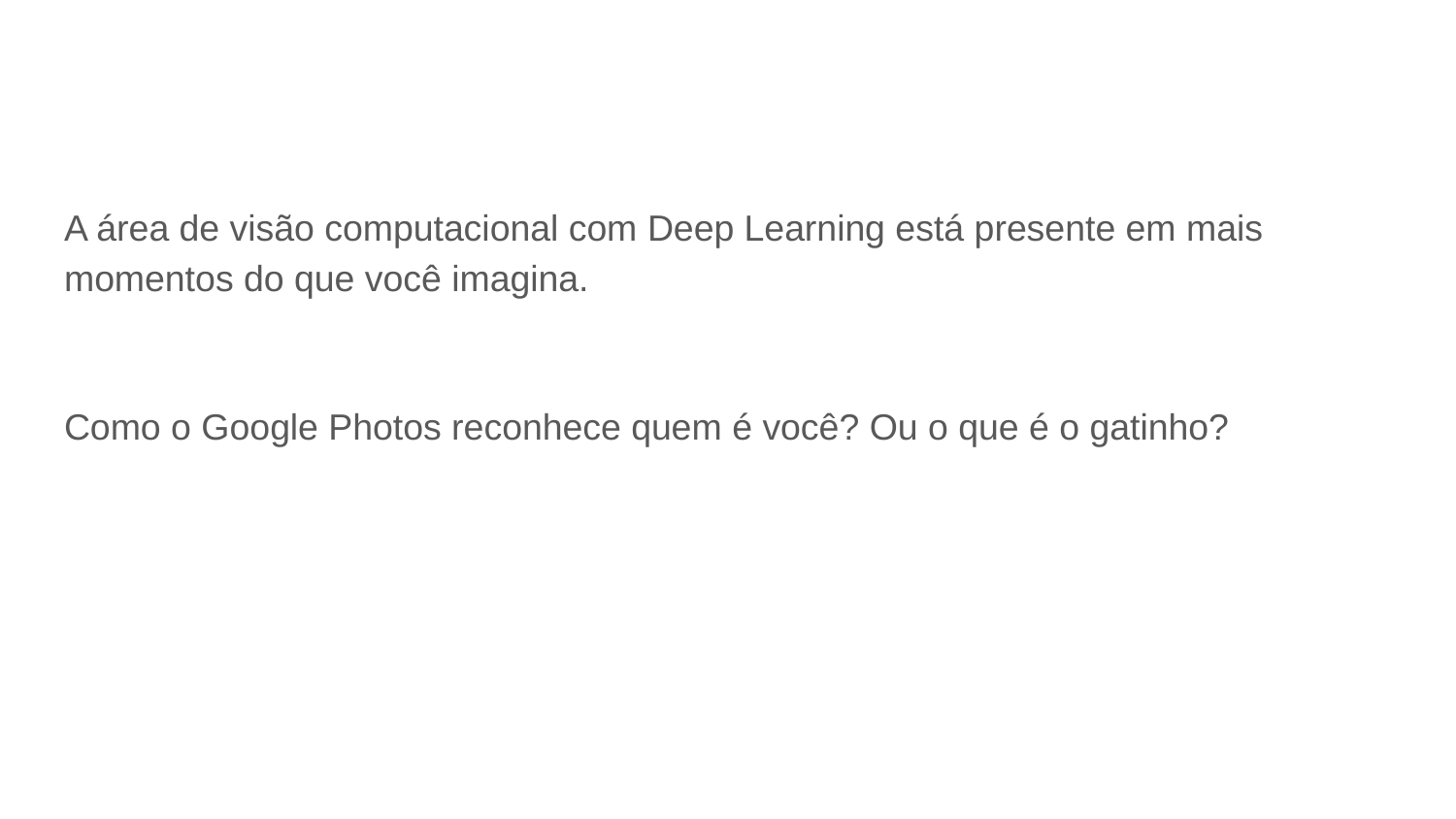

#
A área de visão computacional com Deep Learning está presente em mais momentos do que você imagina.

Como o Google Photos reconhece quem é você? Ou o que é o gatinho?